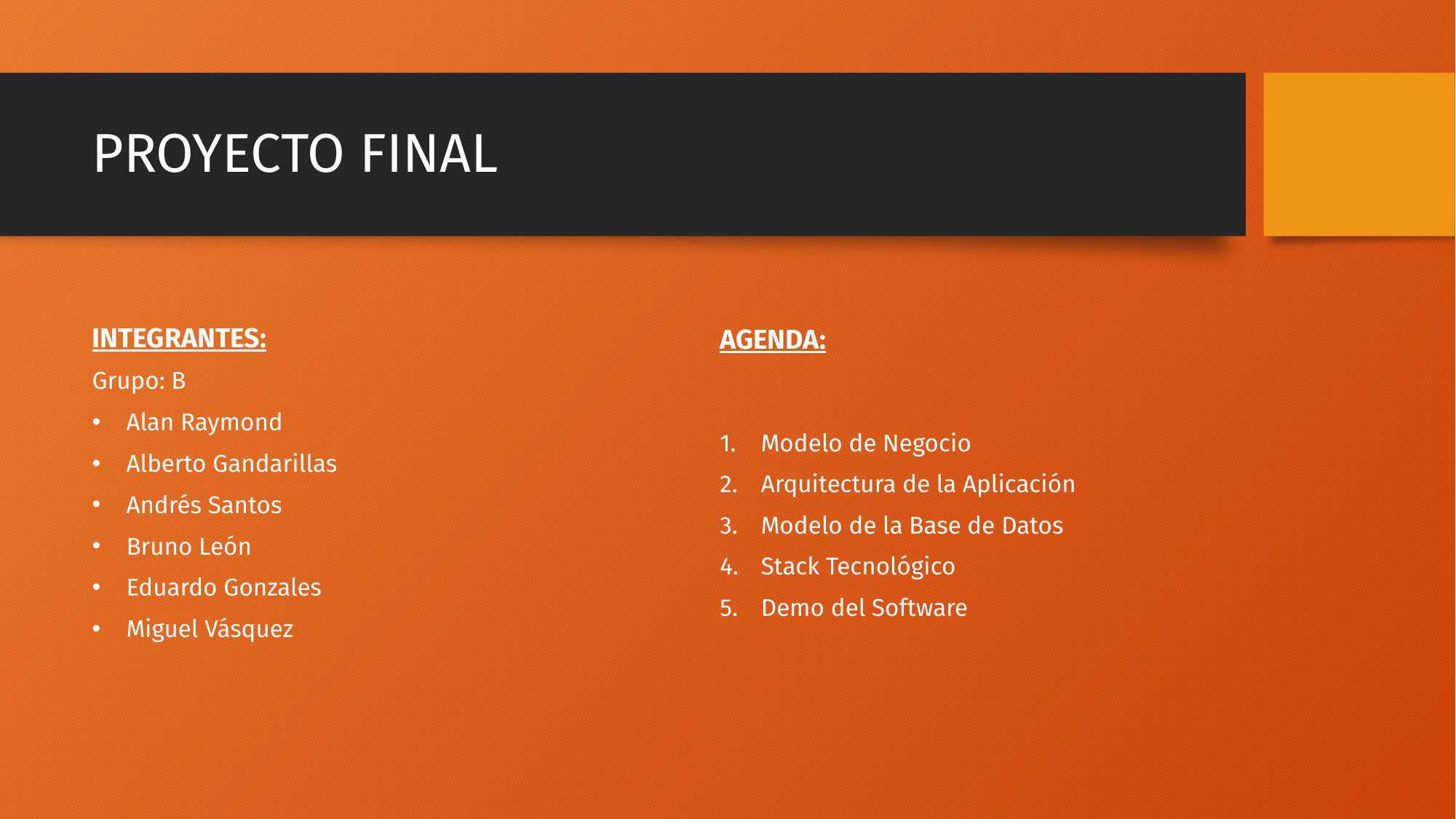

# PROYECTO FINAL
INTEGRANTES:
Grupo: B
Alan Raymond
Alberto Gandarillas
Andrés Santos
Bruno León
Eduardo Gonzales
Miguel Vásquez

Modelo de Negocio
Arquitectura de la Aplicación
Modelo de la Base de Datos
Stack Tecnológico
Demo del Software

AGENDA: